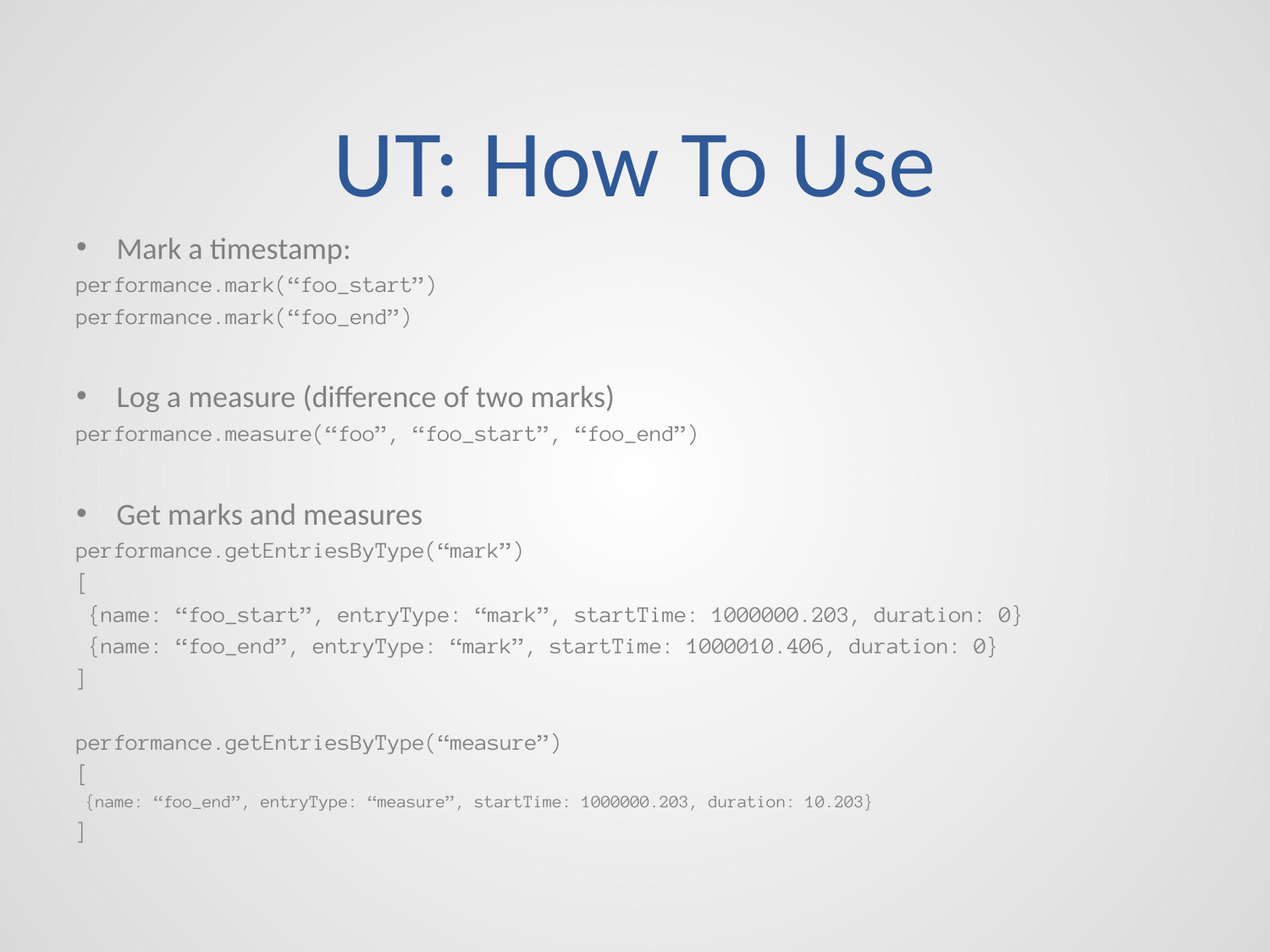

# UT: How To Use
Mark a timestamp:
performance.mark(“foo_start”)
performance.mark(“foo_end”)

Log a measure (difference of two marks)
performance.measure(“foo”, “foo_start”, “foo_end”)

Get marks and measures
performance.getEntriesByType(“mark”)
[
 {name: “foo_start”, entryType: “mark”, startTime: 1000000.203, duration: 0}
 {name: “foo_end”, entryType: “mark”, startTime: 1000010.406, duration: 0}
]

performance.getEntriesByType(“measure”)
[
 {name: “foo_end”, entryType: “measure”, startTime: 1000000.203, duration: 10.203}
]